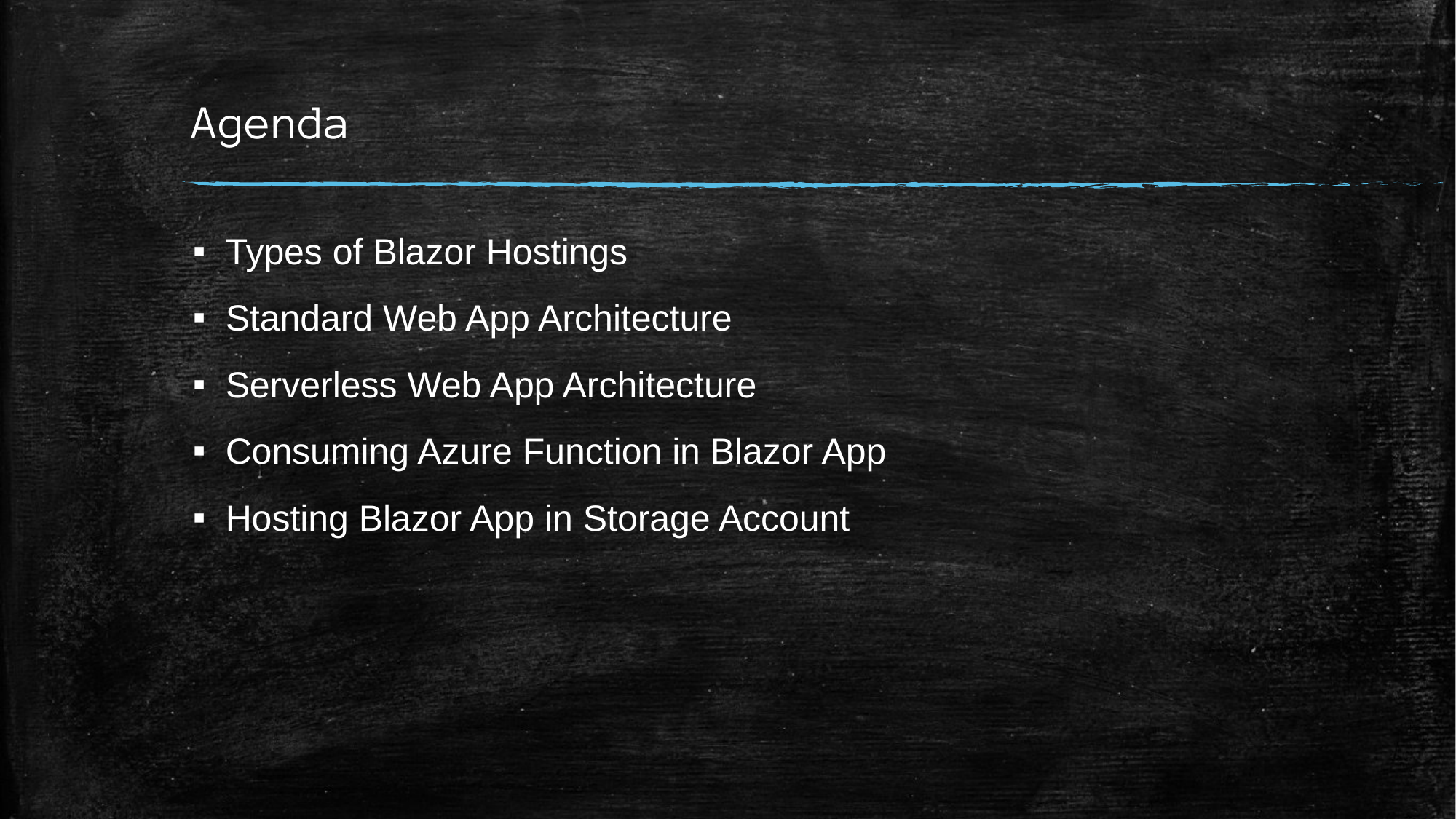

# Agenda
Types of Blazor Hostings
Standard Web App Architecture
Serverless Web App Architecture
Consuming Azure Function in Blazor App
Hosting Blazor App in Storage Account